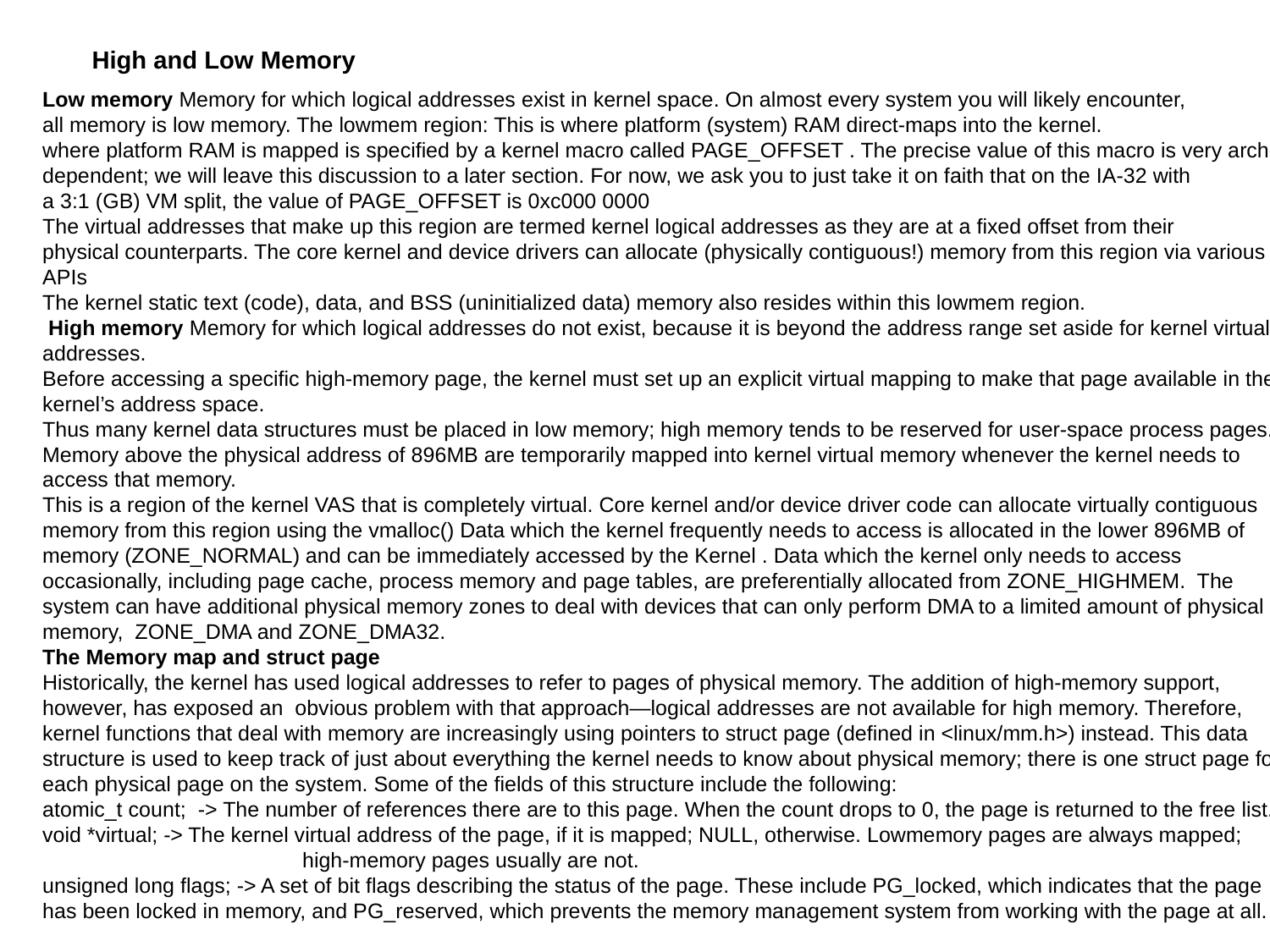

High and Low Memory
Low memory Memory for which logical addresses exist in kernel space. On almost every system you will likely encounter,
all memory is low memory. The lowmem region: This is where platform (system) RAM direct-maps into the kernel.
where platform RAM is mapped is specified by a kernel macro called PAGE_OFFSET . The precise value of this macro is very arch-dependent; we will leave this discussion to a later section. For now, we ask you to just take it on faith that on the IA-32 with
a 3:1 (GB) VM split, the value of PAGE_OFFSET is 0xc000 0000
The virtual addresses that make up this region are termed kernel logical addresses as they are at a fixed offset from their
physical counterparts. The core kernel and device drivers can allocate (physically contiguous!) memory from this region via various APIs
The kernel static text (code), data, and BSS (uninitialized data) memory also resides within this lowmem region.
 High memory Memory for which logical addresses do not exist, because it is beyond the address range set aside for kernel virtual addresses.
Before accessing a specific high-memory page, the kernel must set up an explicit virtual mapping to make that page available in the kernel’s address space.
Thus many kernel data structures must be placed in low memory; high memory tends to be reserved for user-space process pages.
Memory above the physical address of 896MB are temporarily mapped into kernel virtual memory whenever the kernel needs to access that memory.
This is a region of the kernel VAS that is completely virtual. Core kernel and/or device driver code can allocate virtually contiguous memory from this region using the vmalloc() Data which the kernel frequently needs to access is allocated in the lower 896MB of memory (ZONE_NORMAL) and can be immediately accessed by the Kernel . Data which the kernel only needs to access occasionally, including page cache, process memory and page tables, are preferentially allocated from ZONE_HIGHMEM.  The system can have additional physical memory zones to deal with devices that can only perform DMA to a limited amount of physical memory,  ZONE_DMA and ZONE_DMA32.
The Memory map and struct page
Historically, the kernel has used logical addresses to refer to pages of physical memory. The addition of high-memory support, however, has exposed an  obvious problem with that approach—logical addresses are not available for high memory. Therefore, kernel functions that deal with memory are increasingly using pointers to struct page (defined in <linux/mm.h>) instead. This data structure is used to keep track of just about everything the kernel needs to know about physical memory; there is one struct page for each physical page on the system. Some of the fields of this structure include the following:
atomic_t count;  -> The number of references there are to this page. When the count drops to 0, the page is returned to the free list.
void *virtual; -> The kernel virtual address of the page, if it is mapped; NULL, otherwise. Lowmemory pages are always mapped;                                                      high-memory pages usually are not.
unsigned long flags; -> A set of bit flags describing the status of the page. These include PG_locked, which indicates that the page has been locked in memory, and PG_reserved, which prevents the memory management system from working with the page at all.